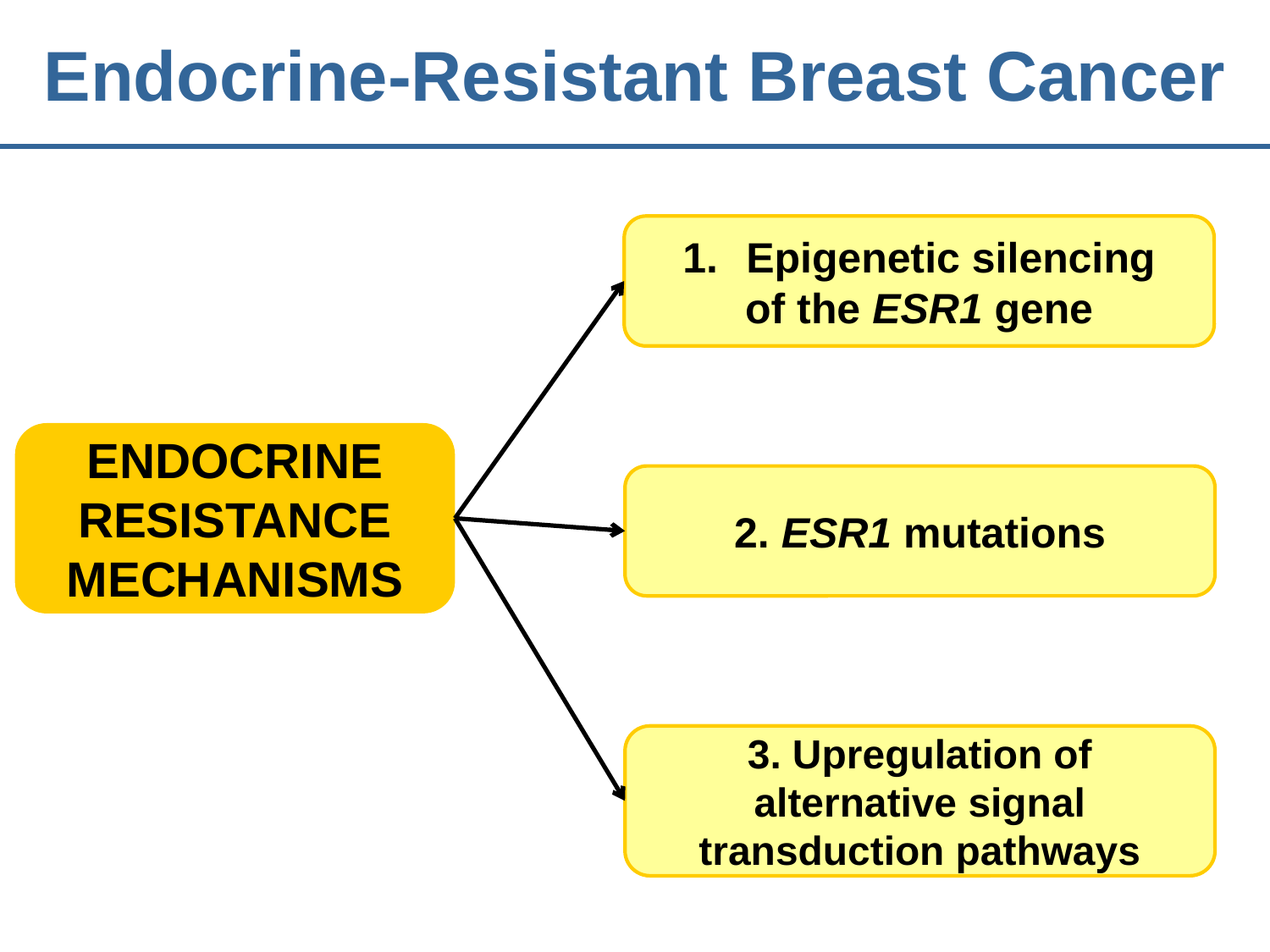

Endocrine-Resistant Breast Cancer
Epigenetic silencing
of the ESR1 gene
ENDOCRINE RESISTANCE
MECHANISMS
2. ESR1 mutations
3. Upregulation of alternative signal transduction pathways